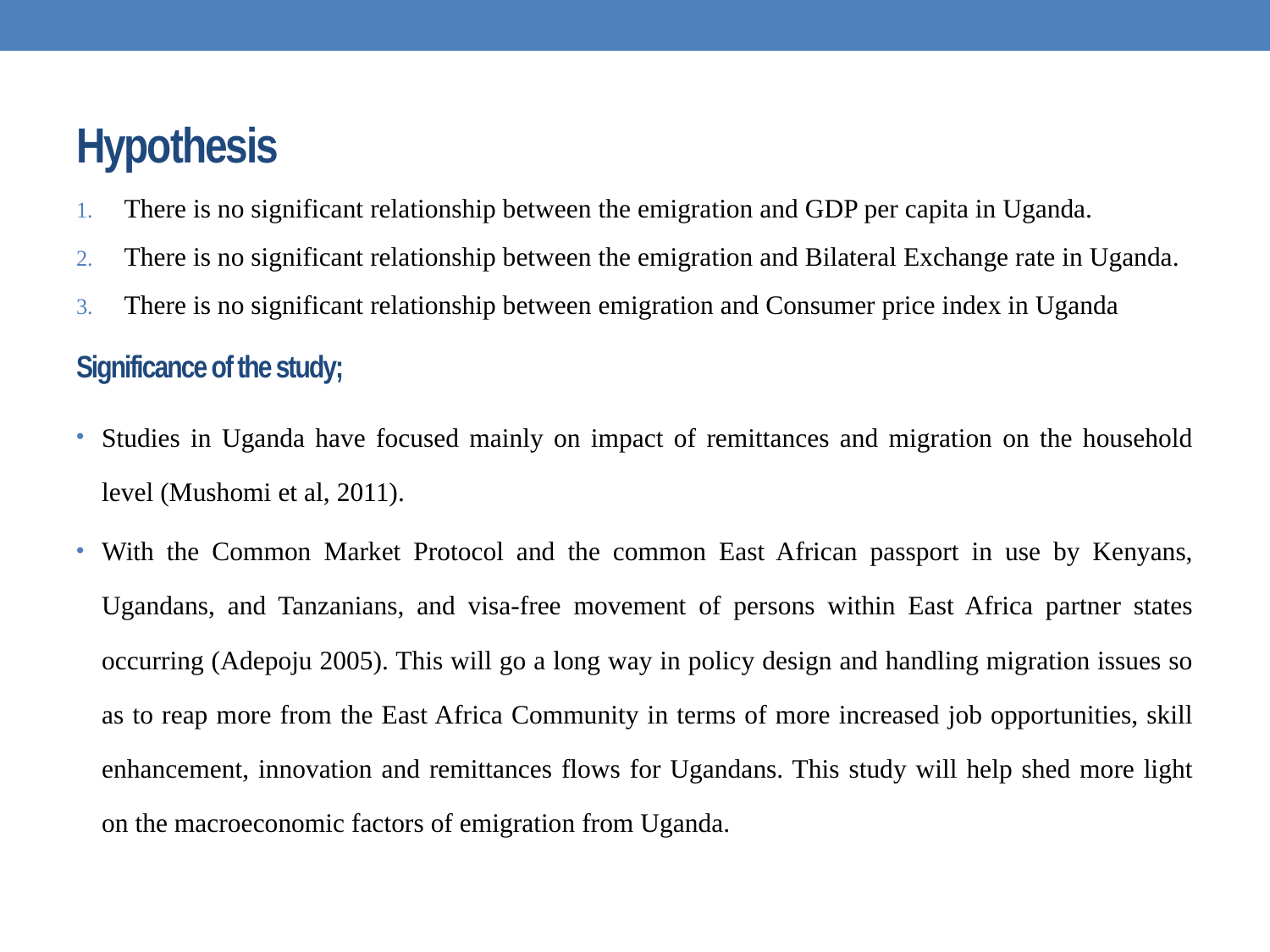

# Hypothesis
There is no significant relationship between the emigration and GDP per capita in Uganda.
There is no significant relationship between the emigration and Bilateral Exchange rate in Uganda.
There is no significant relationship between emigration and Consumer price index in Uganda
Significance of the study;
Studies in Uganda have focused mainly on impact of remittances and migration on the household level (Mushomi et al, 2011).
With the Common Market Protocol and the common East African passport in use by Kenyans, Ugandans, and Tanzanians, and visa-free movement of persons within East Africa partner states occurring (Adepoju 2005). This will go a long way in policy design and handling migration issues so as to reap more from the East Africa Community in terms of more increased job opportunities, skill enhancement, innovation and remittances flows for Ugandans. This study will help shed more light on the macroeconomic factors of emigration from Uganda.